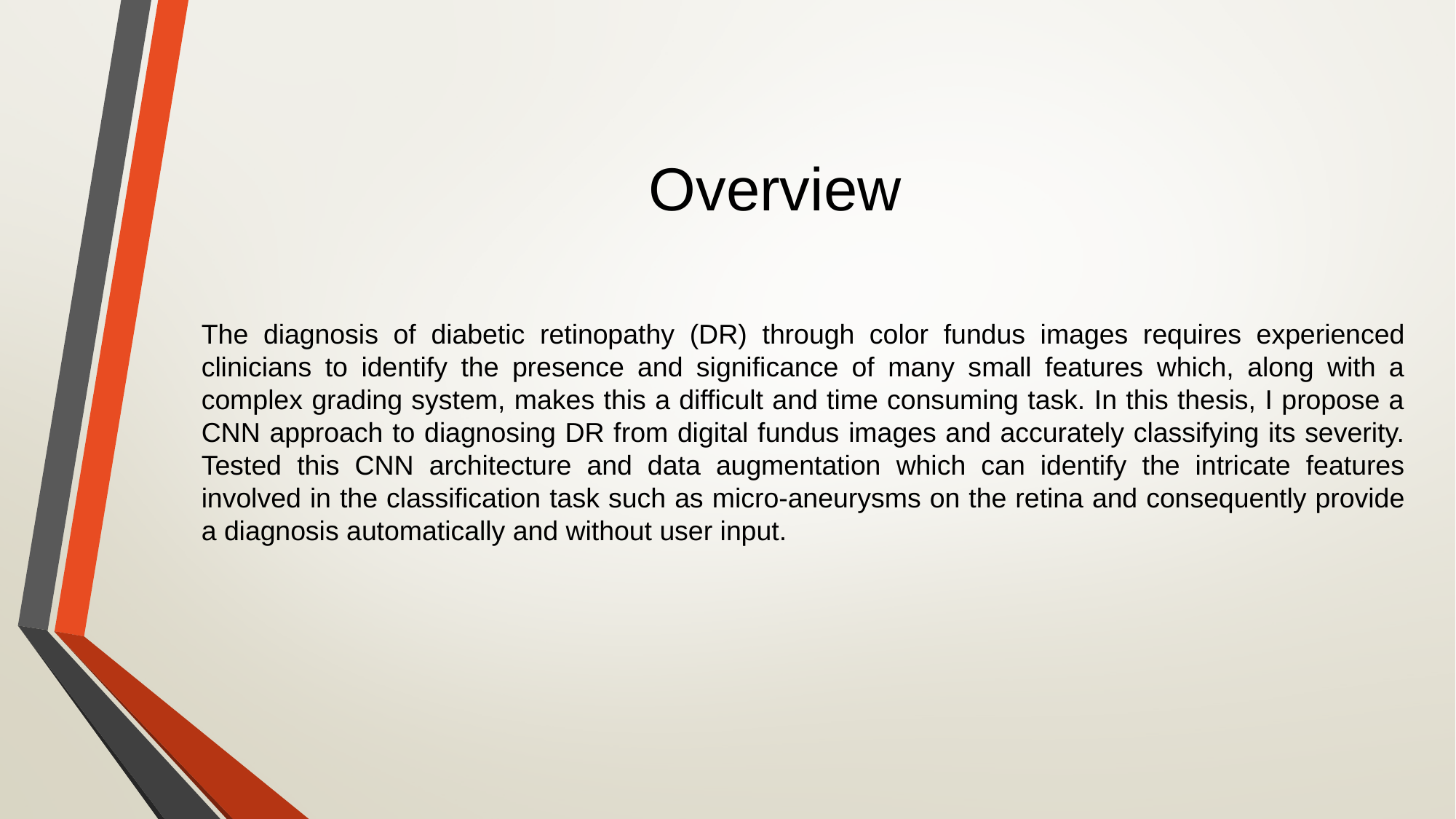

# Overview
The diagnosis of diabetic retinopathy (DR) through color fundus images requires experienced clinicians to identify the presence and significance of many small features which, along with a complex grading system, makes this a difficult and time consuming task. In this thesis, I propose a CNN approach to diagnosing DR from digital fundus images and accurately classifying its severity. Tested this CNN architecture and data augmentation which can identify the intricate features involved in the classification task such as micro-aneurysms on the retina and consequently provide a diagnosis automatically and without user input.